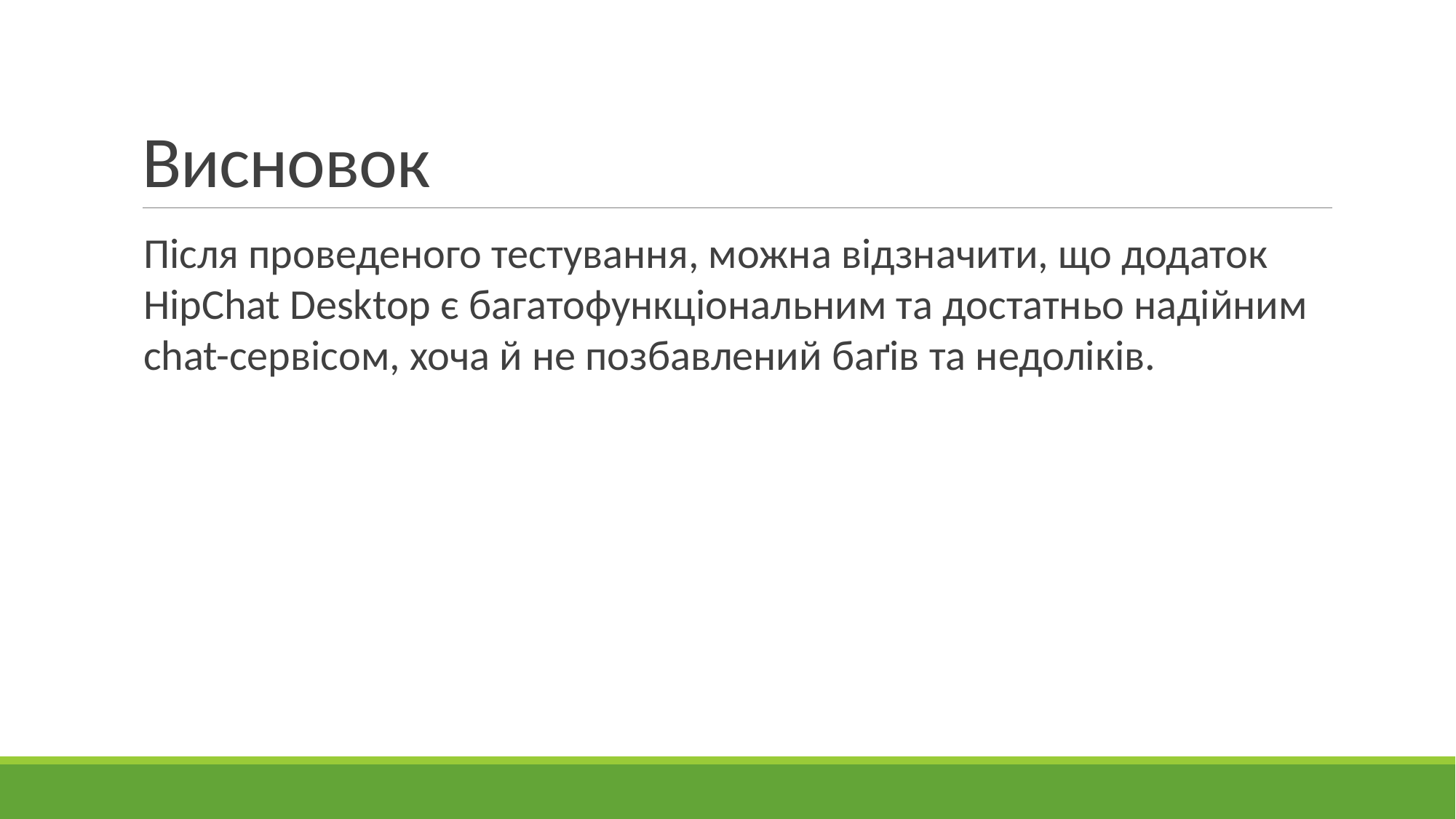

# Висновок
Після проведеного тестування, можна відзначити, що додаток HipChat Desktop є багатофункціональним та достатньо надійним chat-сервісом, хоча й не позбавлений баґів та недоліків.